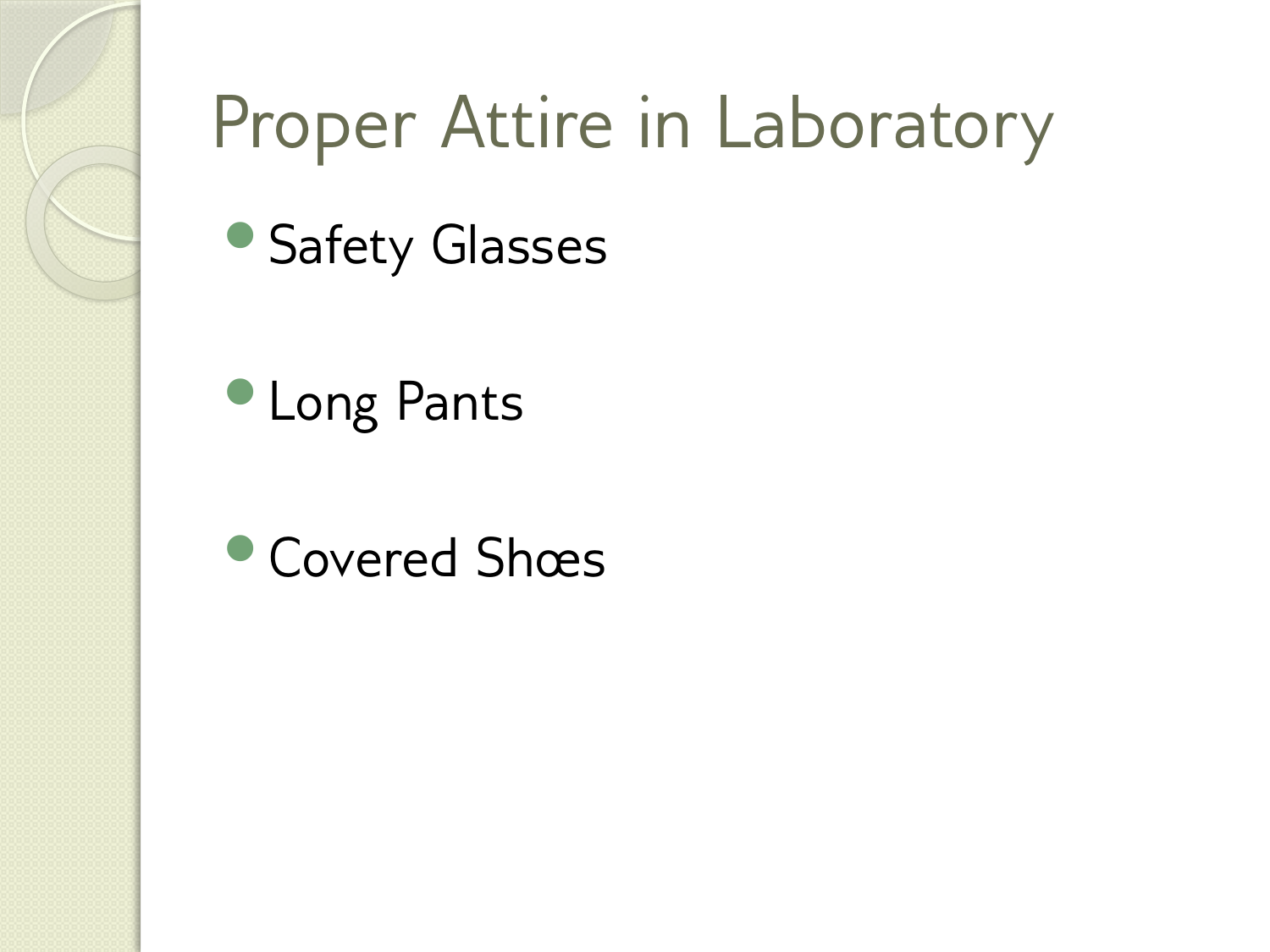

# Proper Attire in Laboratory
Safety Glasses

Long Pants

Covered Shoes